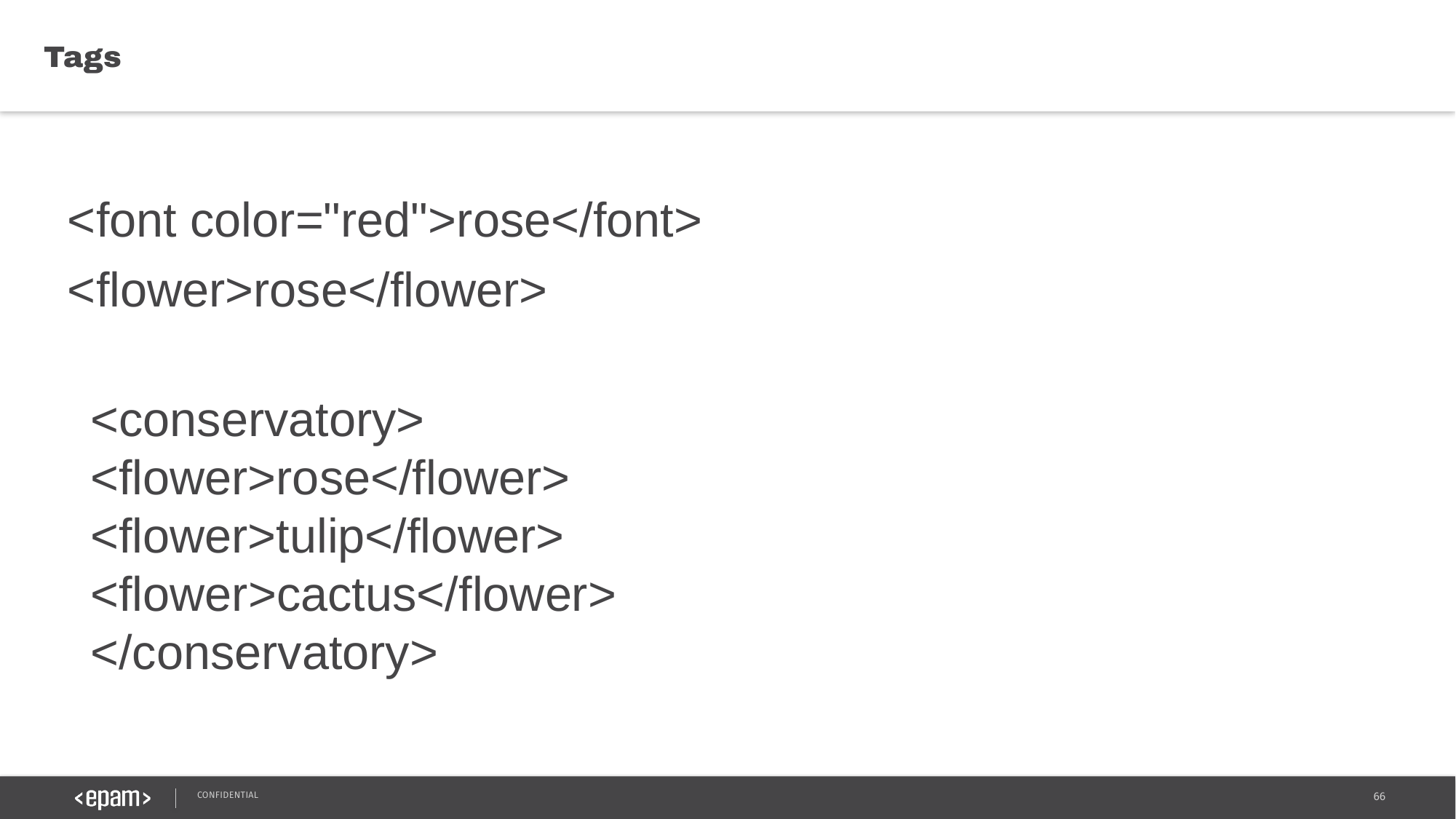

Tags
<font color="red">rose</font>
<flower>rose</flower>

<conservatory>
<flower>rose</flower>
<flower>tulip</flower>
<flower>cactus</flower>
</conservatory>